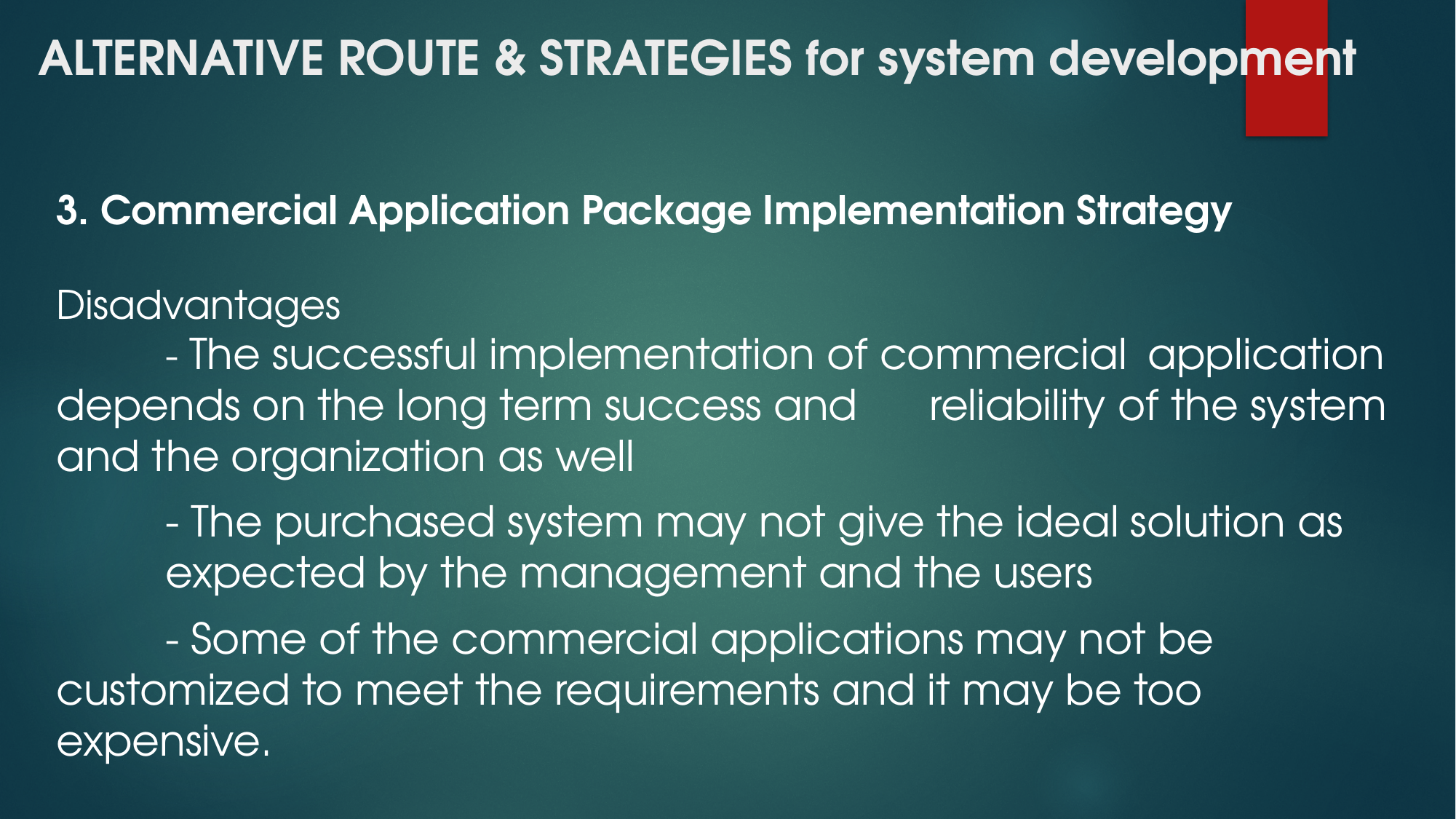

# ALTERNATIVE ROUTE & STRATEGIES for system development
3. Commercial Application Package Implementation Strategy
Disadvantages
	- The successful implementation of commercial 	application depends on the long term success and 	reliability of the system and the organization as well
	- The purchased system may not give the ideal solution as  	expected by the management and the users
	- Some of the commercial applications may not be 	customized to meet the requirements and it may be too 	expensive.